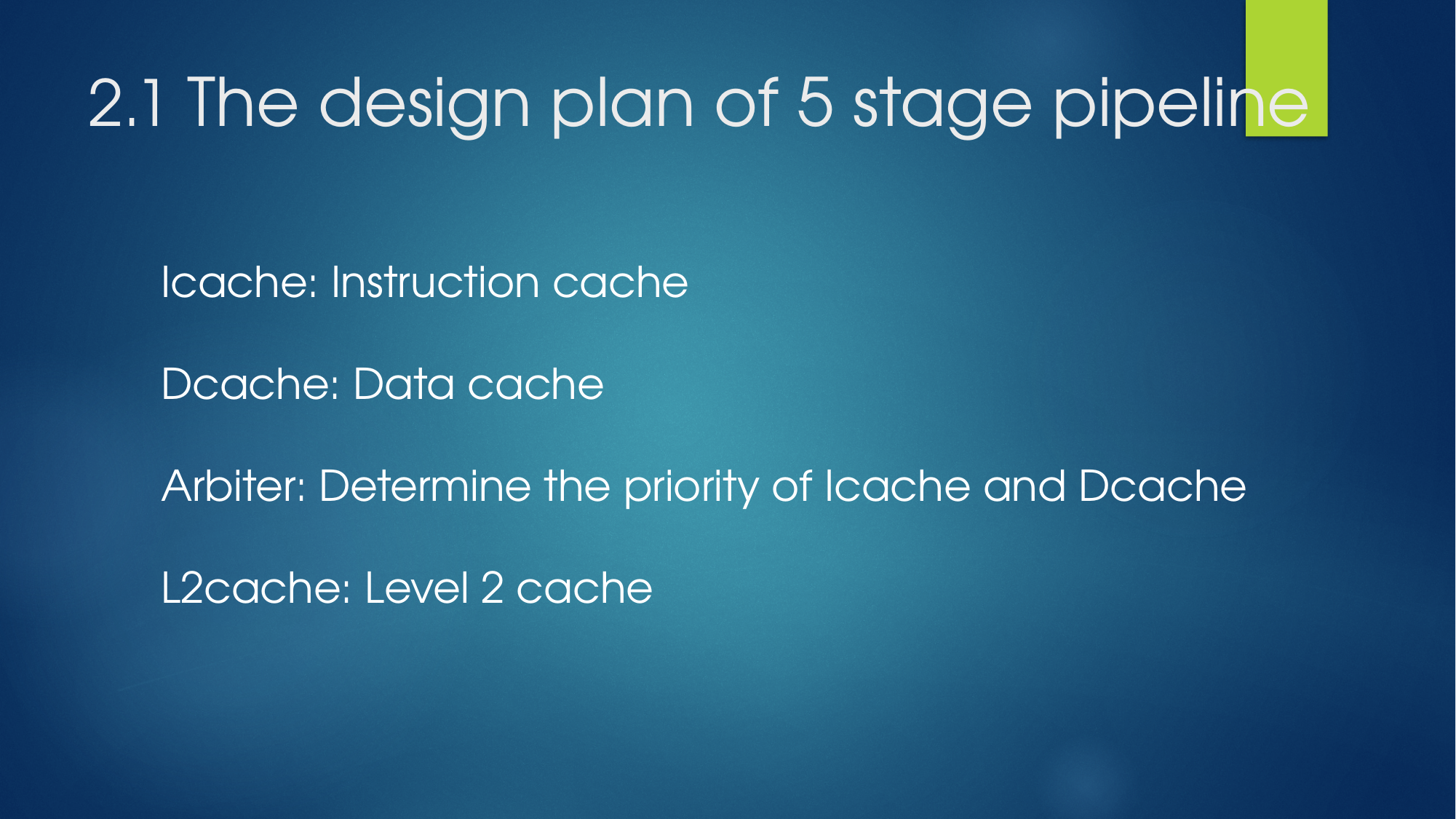

# 2.1 The design plan of 5 stage pipeline
Icache: Instruction cache

Dcache: Data cache

Arbiter: Determine the priority of Icache and Dcache

L2cache: Level 2 cache